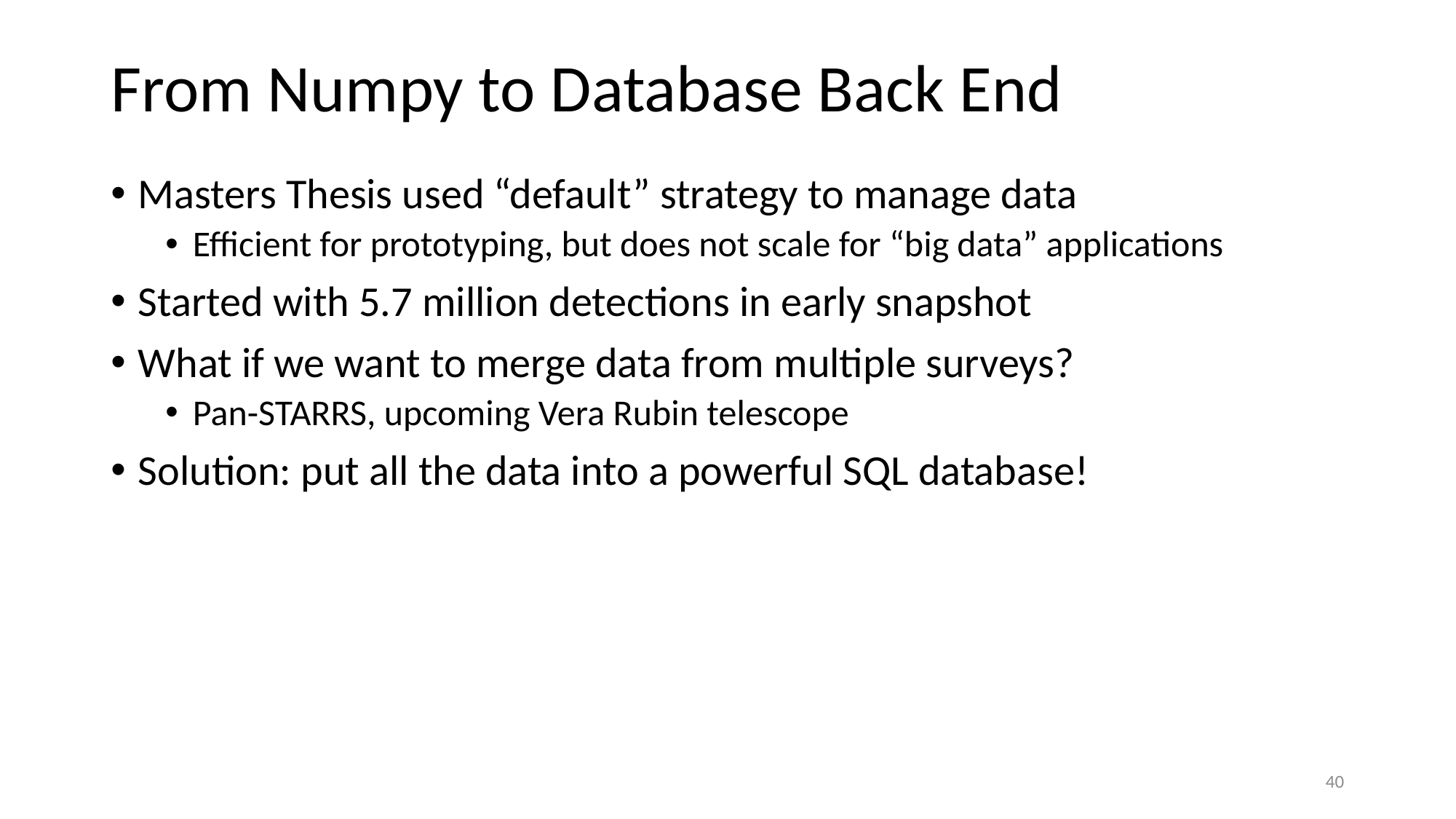

# From Numpy to Database Back End
Masters Thesis used “default” strategy to manage data
Efficient for prototyping, but does not scale for “big data” applications
Started with 5.7 million detections in early snapshot
What if we want to merge data from multiple surveys?
Pan-STARRS, upcoming Vera Rubin telescope
Solution: put all the data into a powerful SQL database!
40